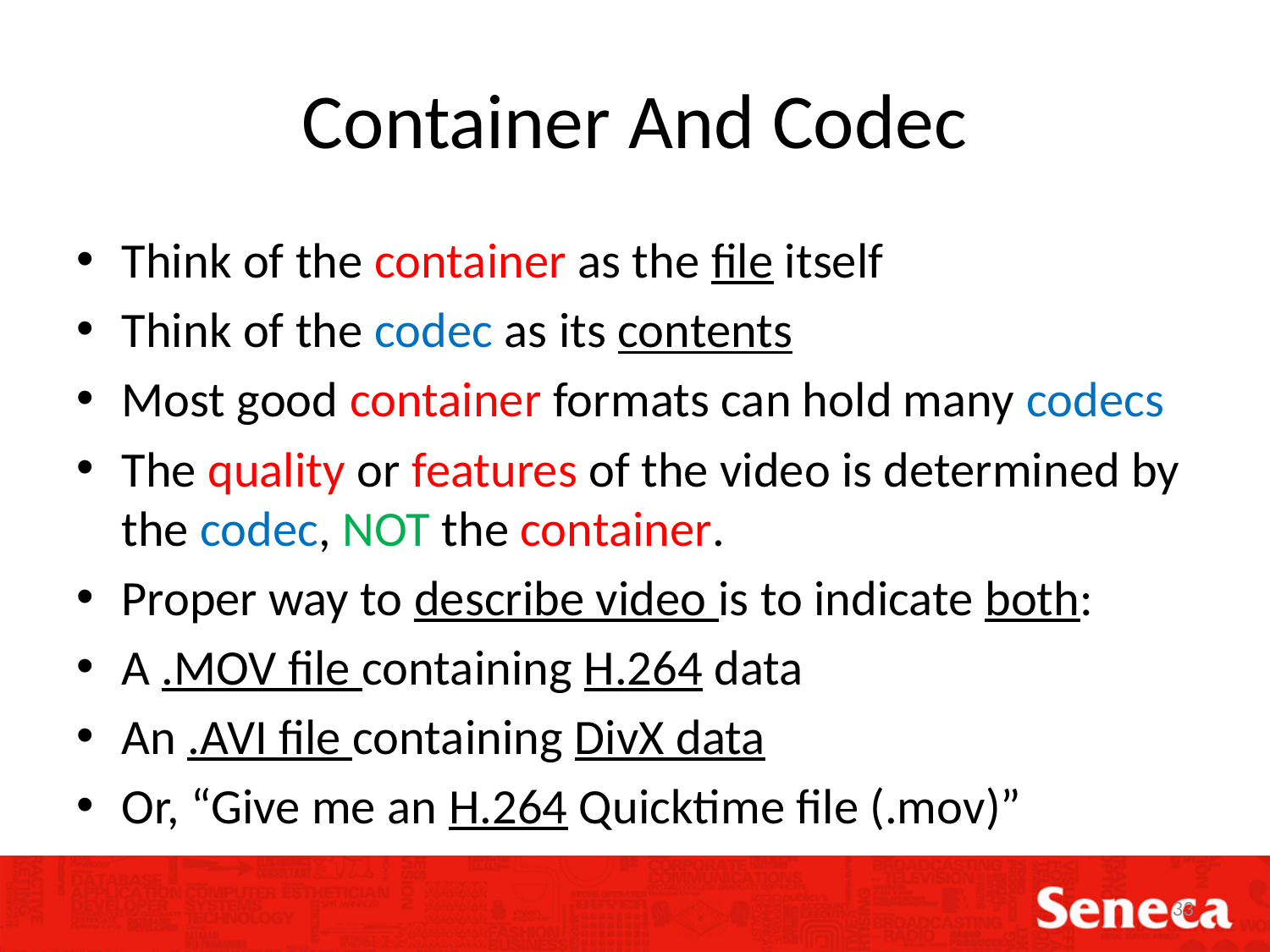

# Container And Codec
Think of the container as the file itself
Think of the codec as its contents
Most good container formats can hold many codecs
The quality or features of the video is determined by the codec, NOT the container.
Proper way to describe video is to indicate both:
A .MOV file containing H.264 data
An .AVI file containing DivX data
Or, “Give me an H.264 Quicktime file (.mov)”
33